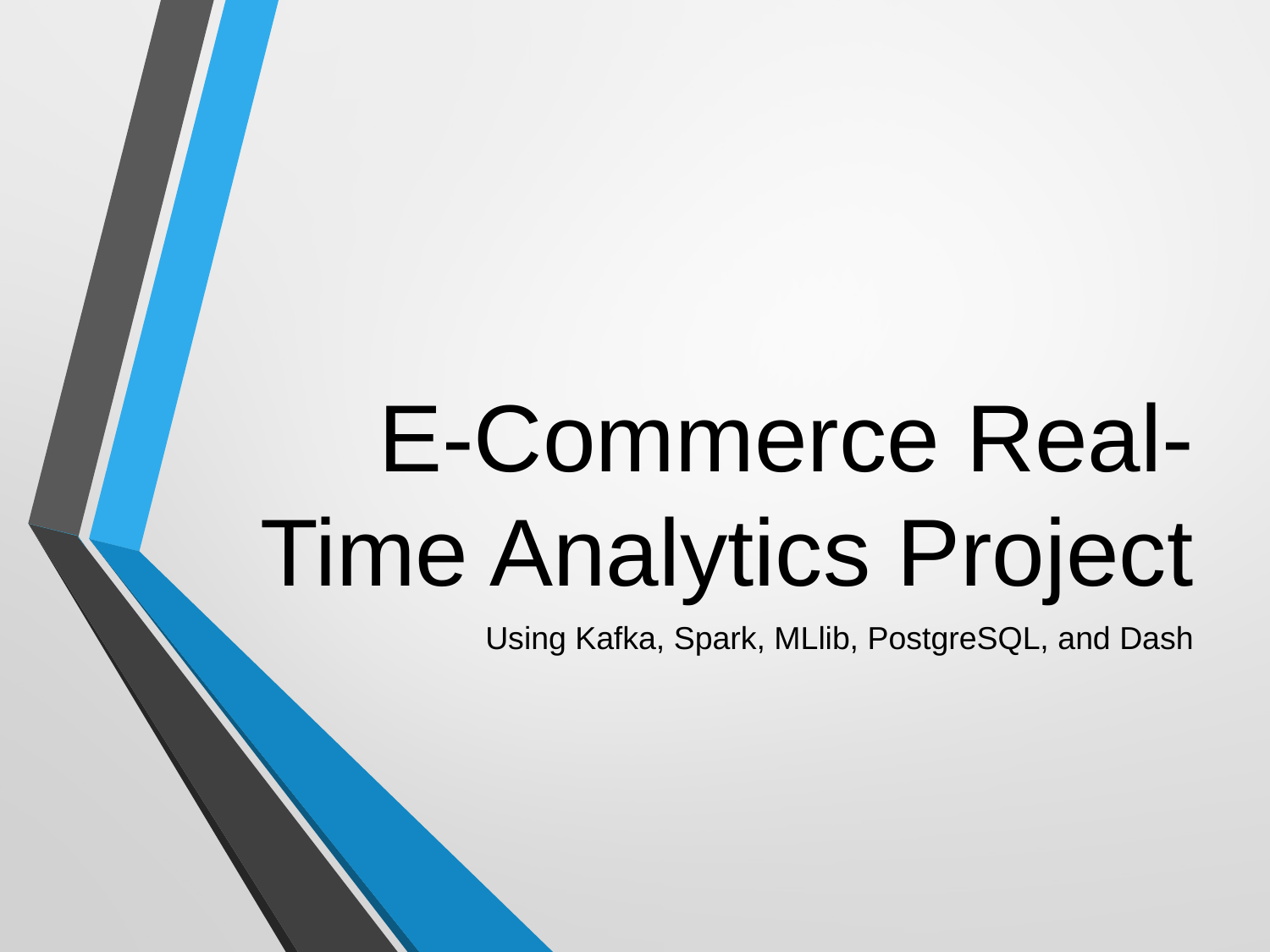

# E-Commerce Real-Time Analytics Project
Using Kafka, Spark, MLlib, PostgreSQL, and Dash